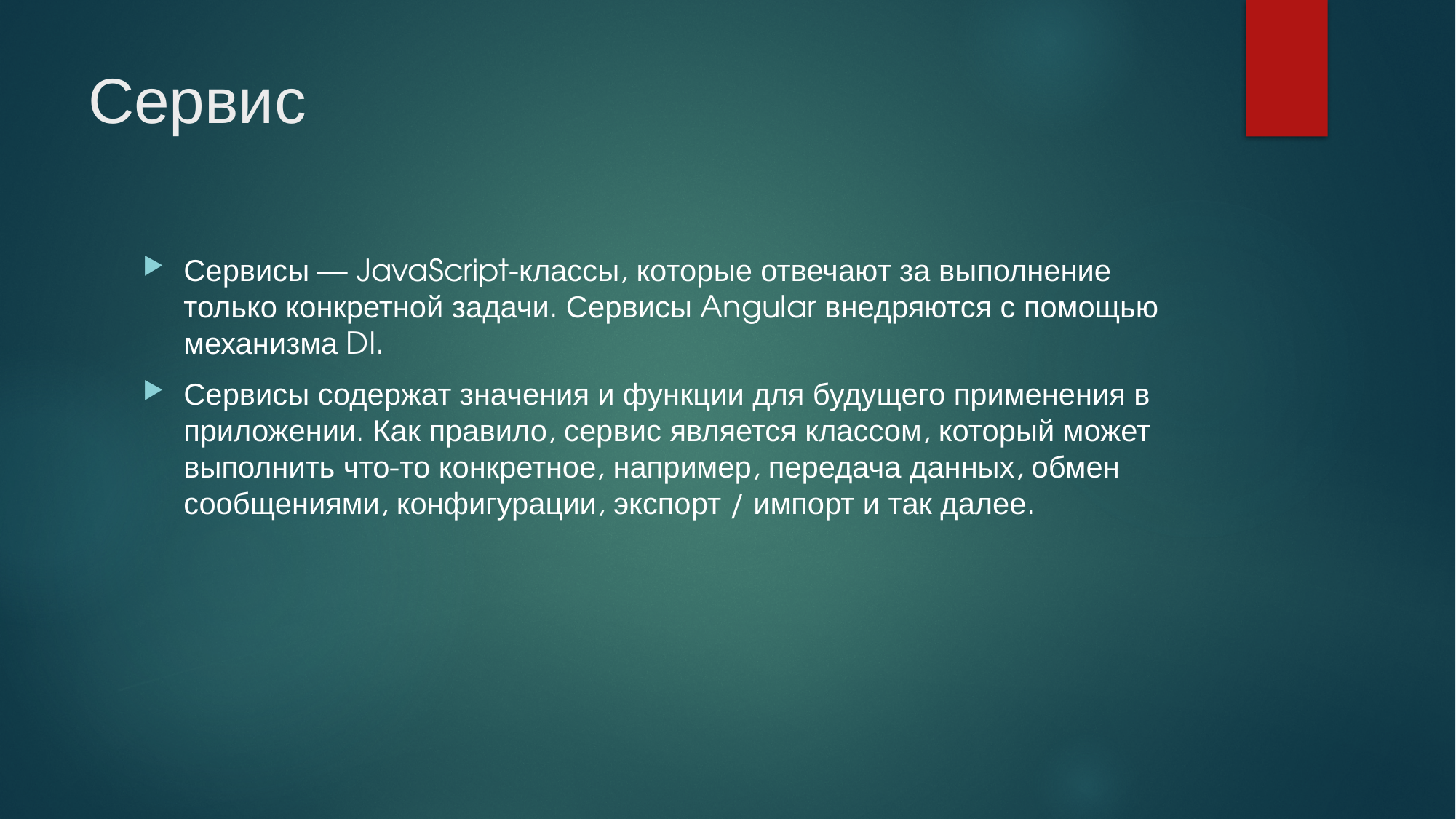

# Сервис
Сервисы — JavaScript-классы, которые отвечают за выполнение только конкретной задачи. Сервисы Angular внедряются с помощью механизма DI.
Сервисы содержат значения и функции для будущего применения в приложении. Как правило, сервис является классом, который может выполнить что-то конкретное, например, передача данных, обмен сообщениями, конфигурации, экспорт / импорт и так далее.